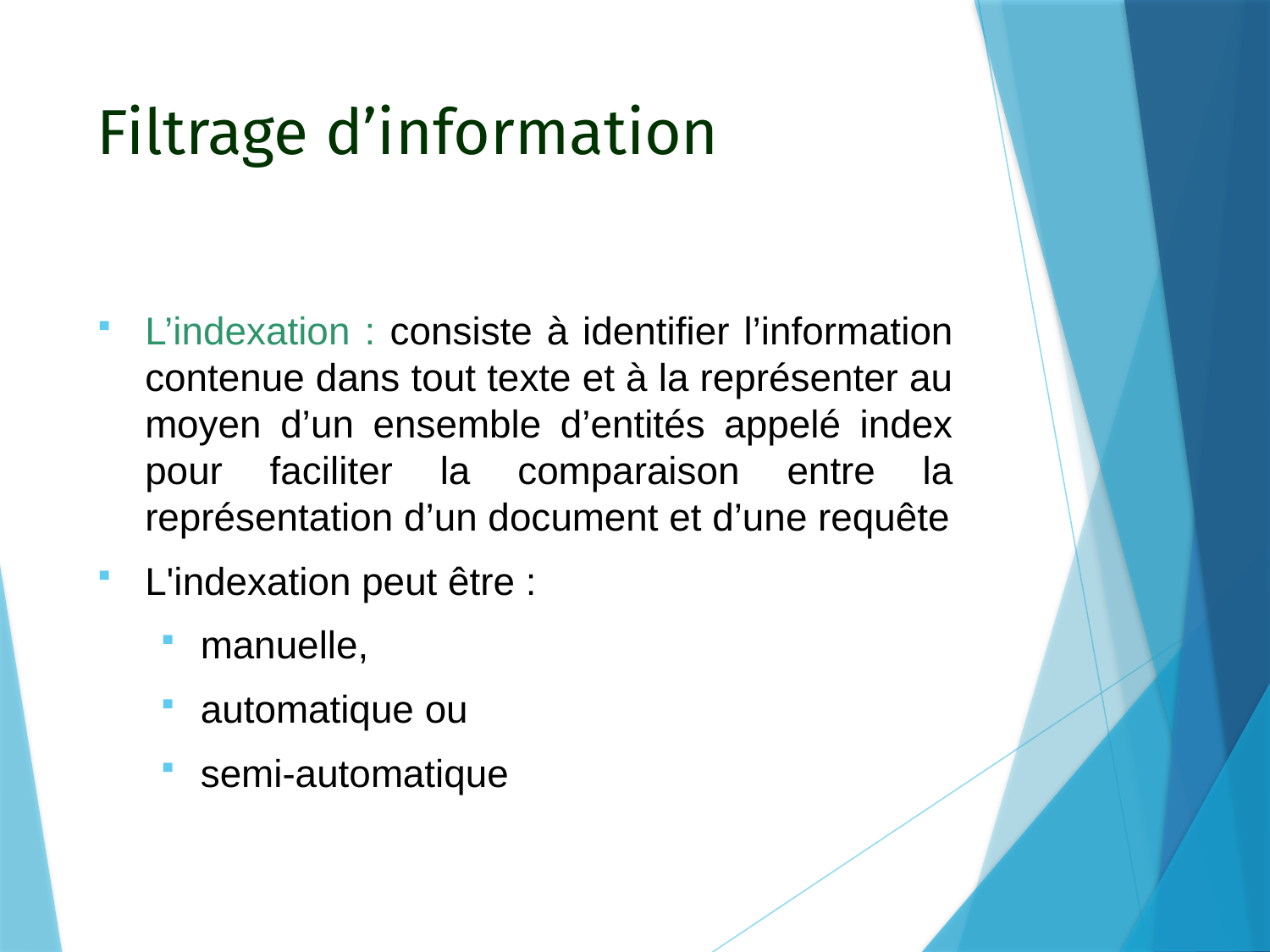

# Filtrage d’information
L’indexation : consiste à identifier l’information contenue dans tout texte et à la représenter au moyen d’un ensemble d’entités appelé index pour faciliter la comparaison entre la représentation d’un document et d’une requête
L'indexation peut être :
manuelle,
automatique ou
semi-automatique